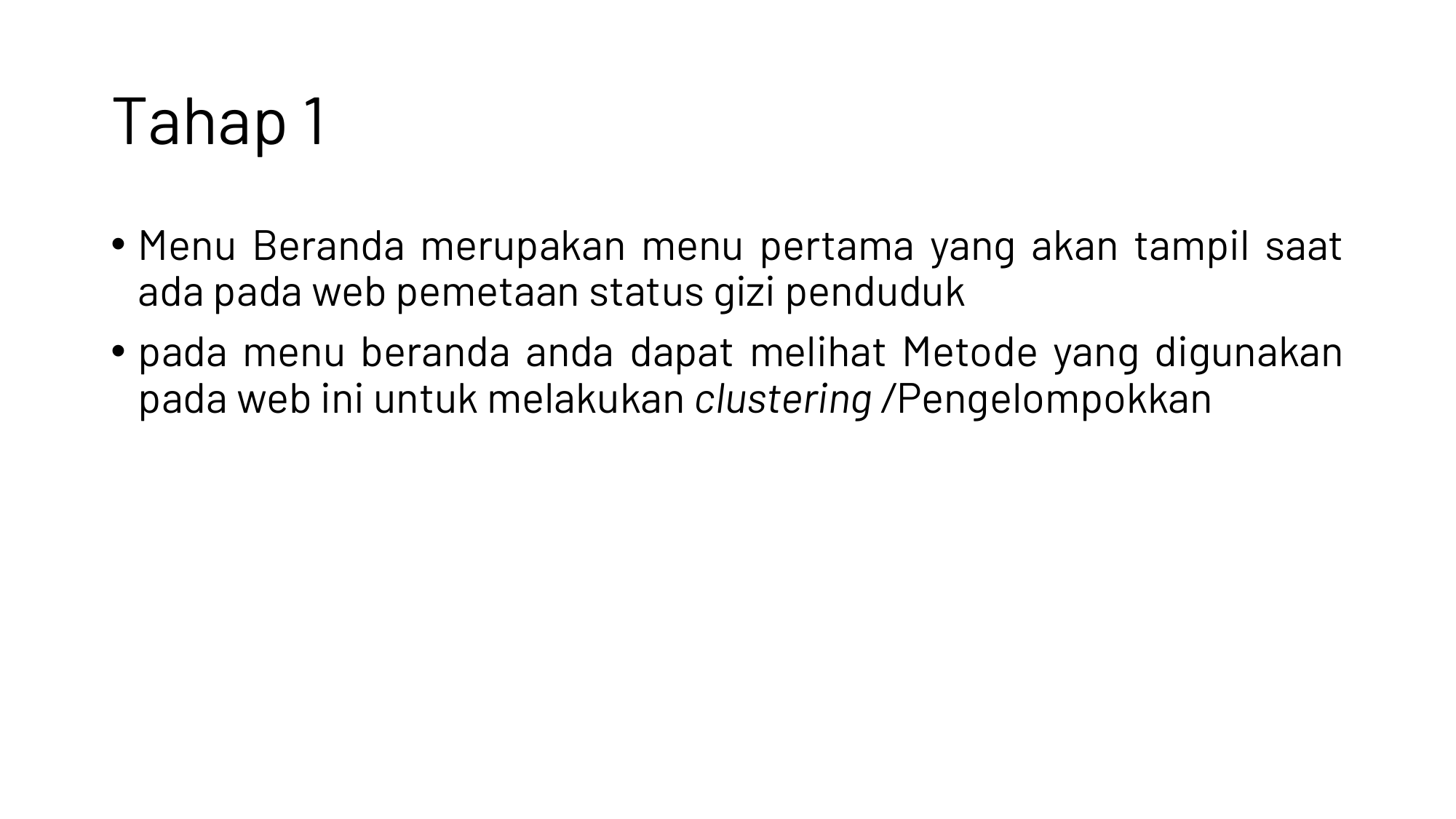

# Tahap 1
Menu Beranda merupakan menu pertama yang akan tampil saat ada pada web pemetaan status gizi penduduk
pada menu beranda anda dapat melihat Metode yang digunakan pada web ini untuk melakukan clustering /Pengelompokkan